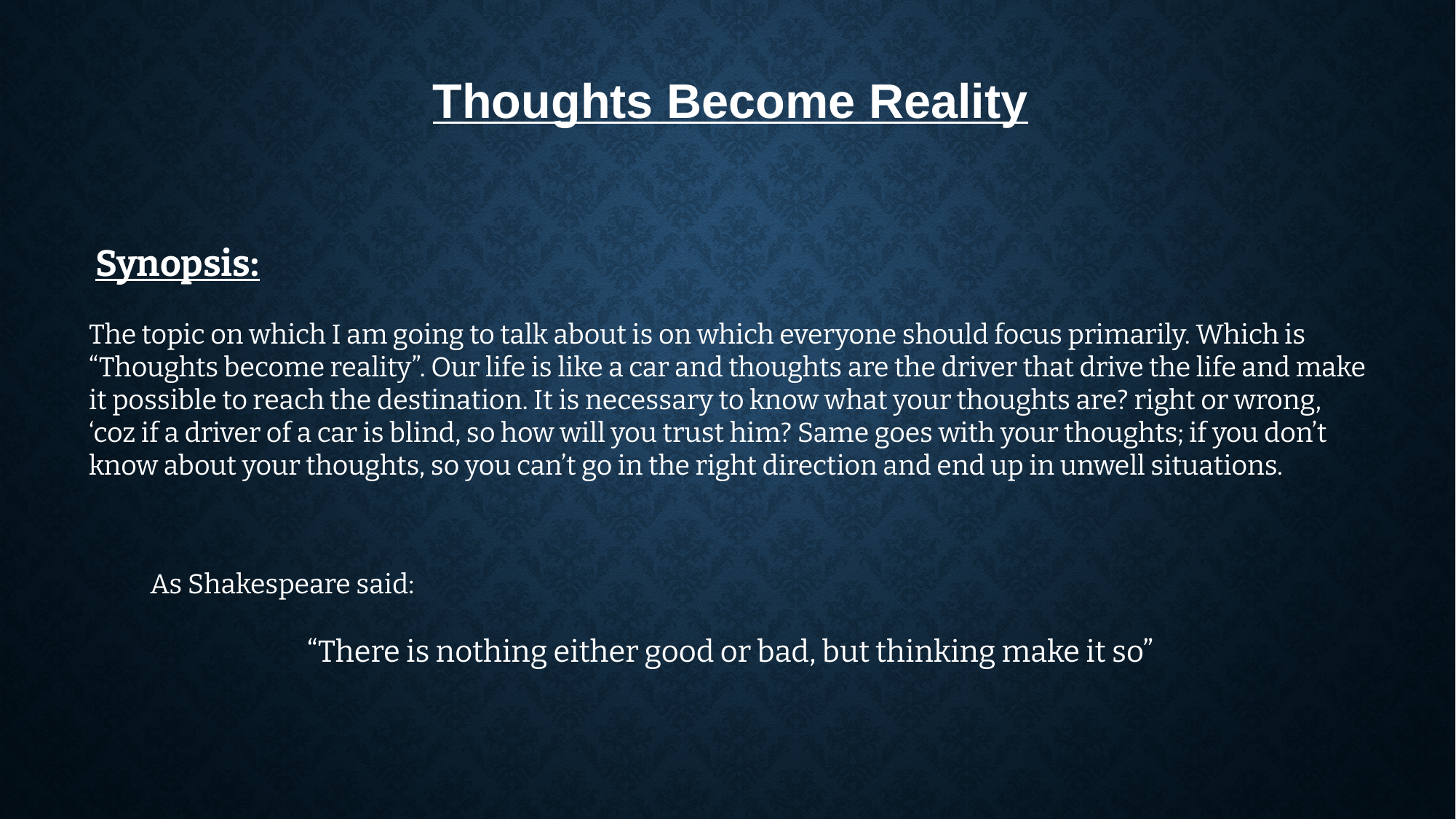

Thoughts Become Reality

 Synopsis:

The topic on which I am going to talk about is on which everyone should focus primarily. Which is “Thoughts become reality”. Our life is like a car and thoughts are the driver that drive the life and make it possible to reach the destination. It is necessary to know what your thoughts are? right or wrong, ‘coz if a driver of a car is blind, so how will you trust him? Same goes with your thoughts; if you don’t know about your thoughts, so you can’t go in the right direction and end up in unwell situations.
As Shakespeare said:

“There is nothing either good or bad, but thinking make it so”